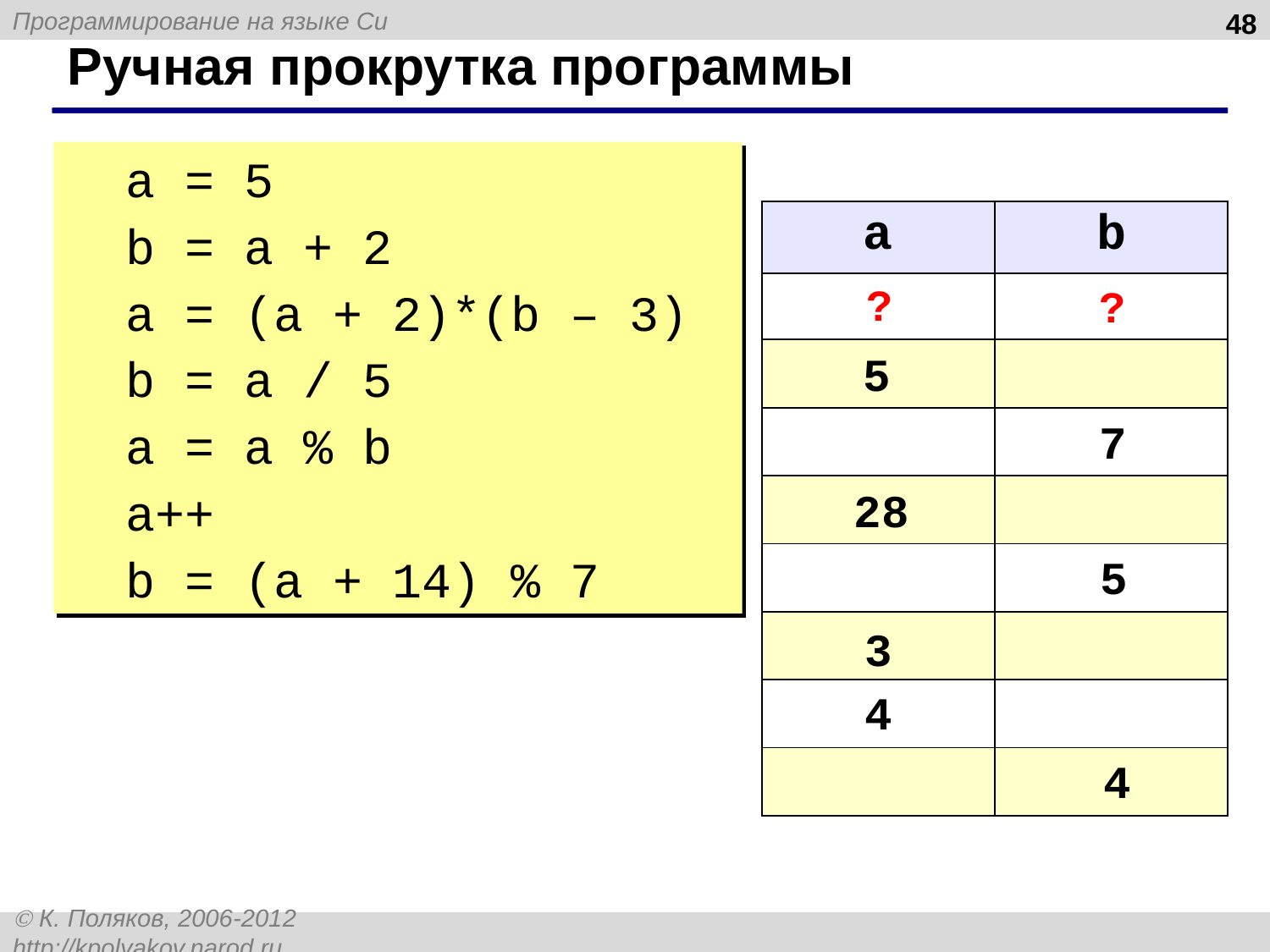

48
Ручная прокрутка программы

  a = 5
  b = a + 2
  a = (a + 2)*(b – 3)
  b = a / 5
  a = a % b
  a++
  b = (a + 14) % 7

| a | b |
| --- | --- |
|  |  |
|  |  |
|  |  |
|  |  |
|  |  |
|  |  |
|  |  |
|  |  |
?
?
5
7
28
5
3
4
4